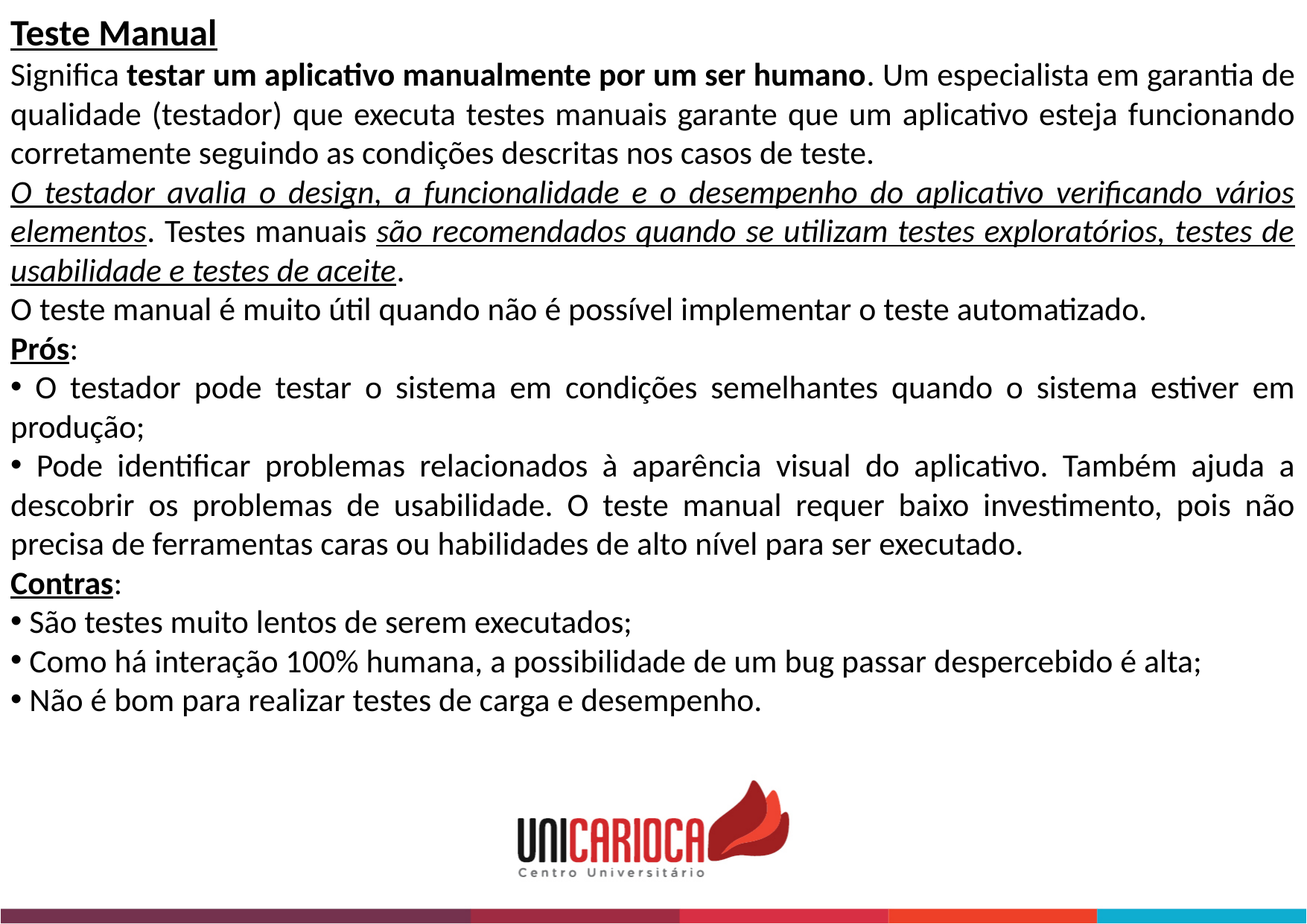

Teste Manual
Significa testar um aplicativo manualmente por um ser humano. Um especialista em garantia de qualidade (testador) que executa testes manuais garante que um aplicativo esteja funcionando corretamente seguindo as condições descritas nos casos de teste.
O testador avalia o design, a funcionalidade e o desempenho do aplicativo verificando vários elementos. Testes manuais são recomendados quando se utilizam testes exploratórios, testes de usabilidade e testes de aceite.
O teste manual é muito útil quando não é possível implementar o teste automatizado.
Prós:
 O testador pode testar o sistema em condições semelhantes quando o sistema estiver em produção;
 Pode identificar problemas relacionados à aparência visual do aplicativo. Também ajuda a descobrir os problemas de usabilidade. O teste manual requer baixo investimento, pois não precisa de ferramentas caras ou habilidades de alto nível para ser executado.
Contras:
 São testes muito lentos de serem executados;
 Como há interação 100% humana, a possibilidade de um bug passar despercebido é alta;
 Não é bom para realizar testes de carga e desempenho.